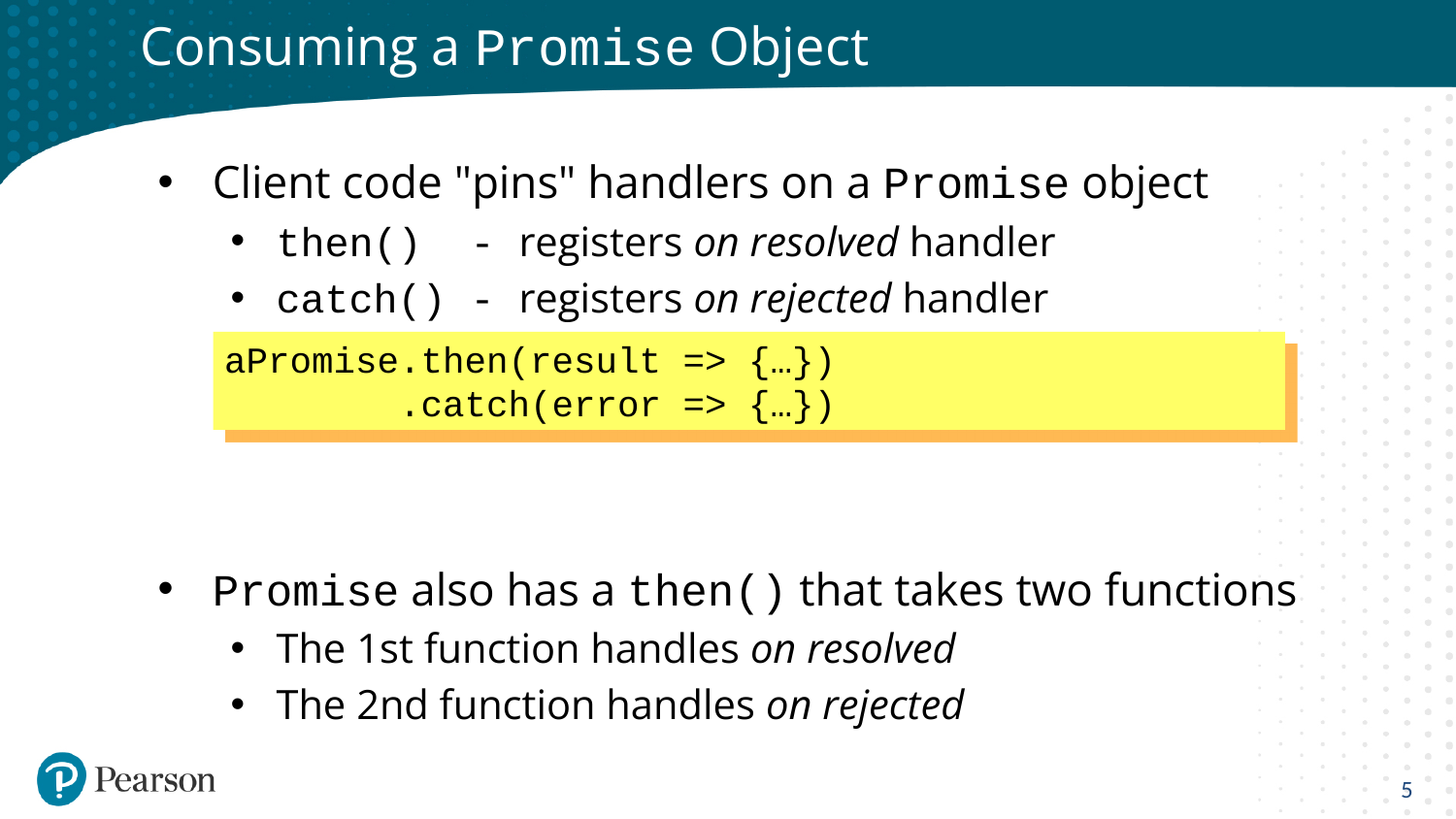

# Consuming a Promise Object
Client code "pins" handlers on a Promise object
then()  - registers on resolved handler
catch() - registers on rejected handler

Promise also has a then() that takes two functions
The 1st function handles on resolved
The 2nd function handles on rejected

aPromise.then(result => {…})
        .catch(error => {…})
5